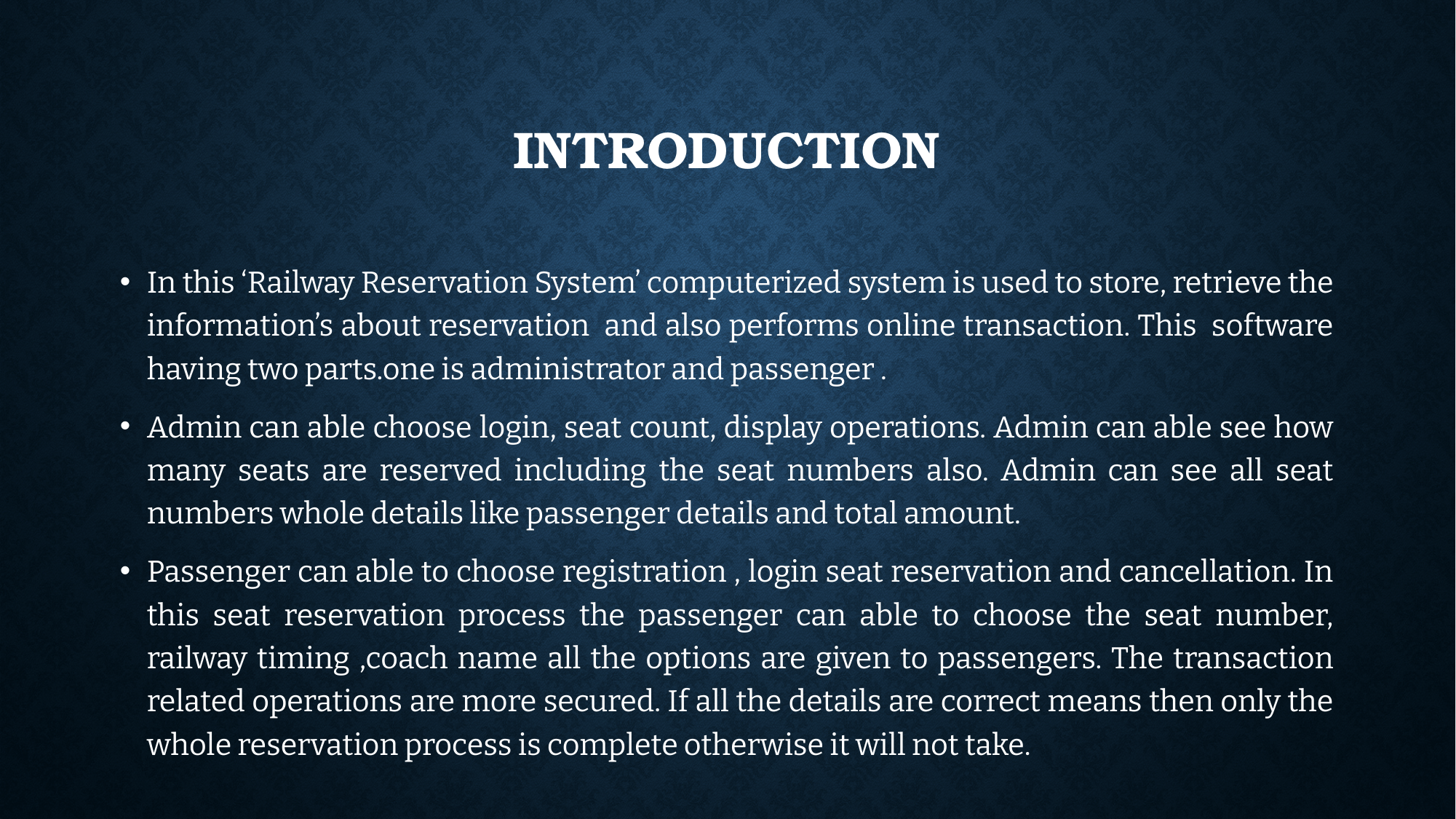

# Introduction
In this ‘Railway Reservation System’ computerized system is used to store, retrieve the information’s about reservation  and also performs online transaction. This  software having two parts.one is administrator and passenger .
Admin can able choose login, seat count, display operations. Admin can able see how many seats are reserved including the seat numbers also. Admin can see all seat numbers whole details like passenger details and total amount.
Passenger can able to choose registration , login seat reservation and cancellation. In this seat reservation process the passenger can able to choose the seat number, railway timing ,coach name all the options are given to passengers. The transaction related operations are more secured. If all the details are correct means then only the whole reservation process is complete otherwise it will not take.